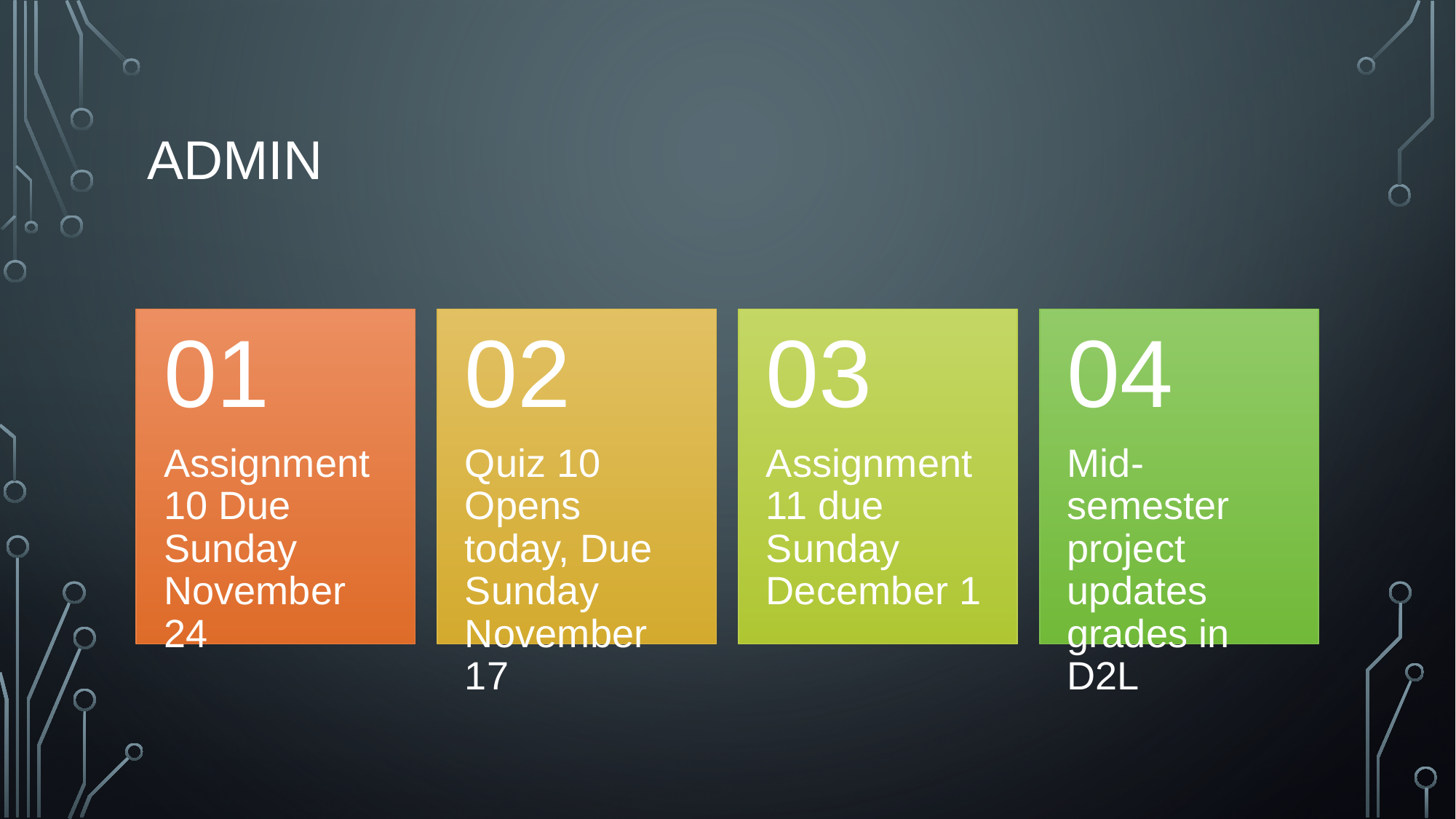

# Admin
Assignment 10 Due Sunday November 24
01
Quiz 10 Opens today, Due Sunday November 17
02
Assignment 11 due Sunday December 1
03
Mid-semester project updates grades in D2L
04